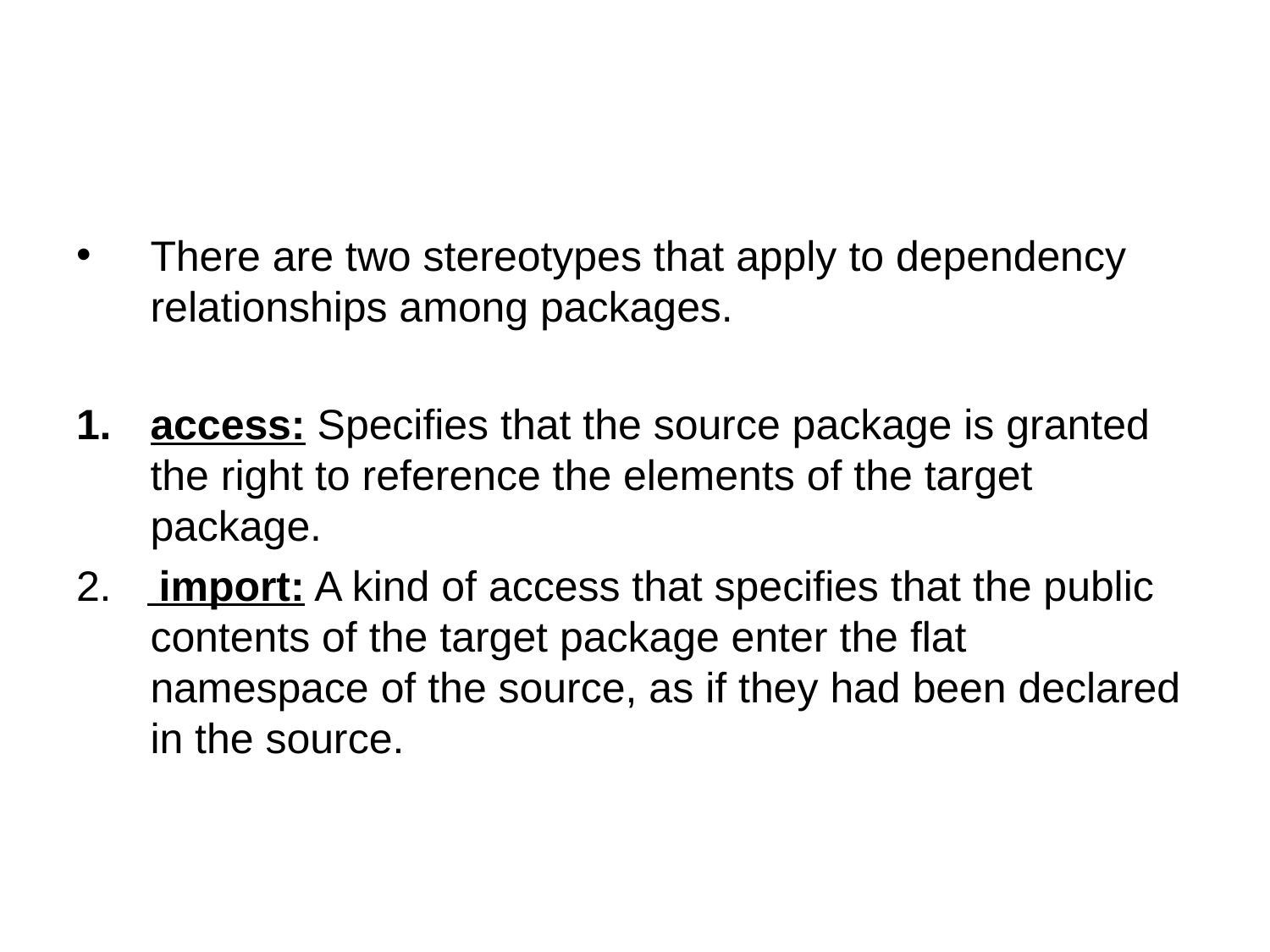

#
There are two stereotypes that apply to dependency      relationships among packages.

access: Specifies that the source package is granted the right to reference the elements of the target package.
2.    import: A kind of access that specifies that the public contents of the target package enter the flat namespace of the source, as if they had been declared in the source.